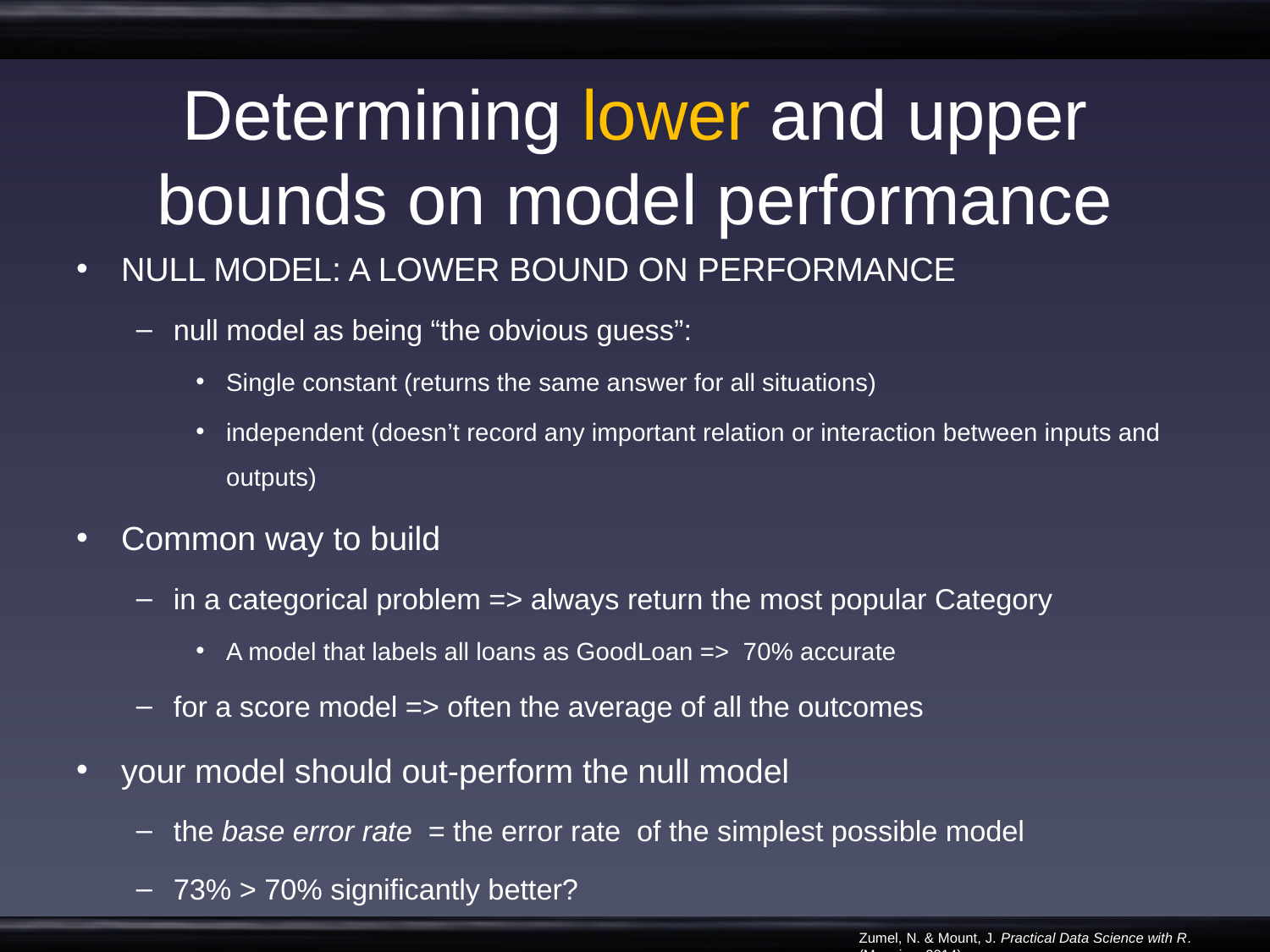

# Determining lower and upper bounds on model performance
NULL MODEL: A LOWER BOUND ON PERFORMANCE
null model as being “the obvious guess”:
Single constant (returns the same answer for all situations)
independent (doesn’t record any important relation or interaction between inputs and outputs)
Common way to build
in a categorical problem => always return the most popular Category
A model that labels all loans as GoodLoan =>  70% accurate
for a score model => often the average of all the outcomes
your model should out-perform the null model
the base error rate  = the error rate  of the simplest possible model
73% > 70% significantly better?